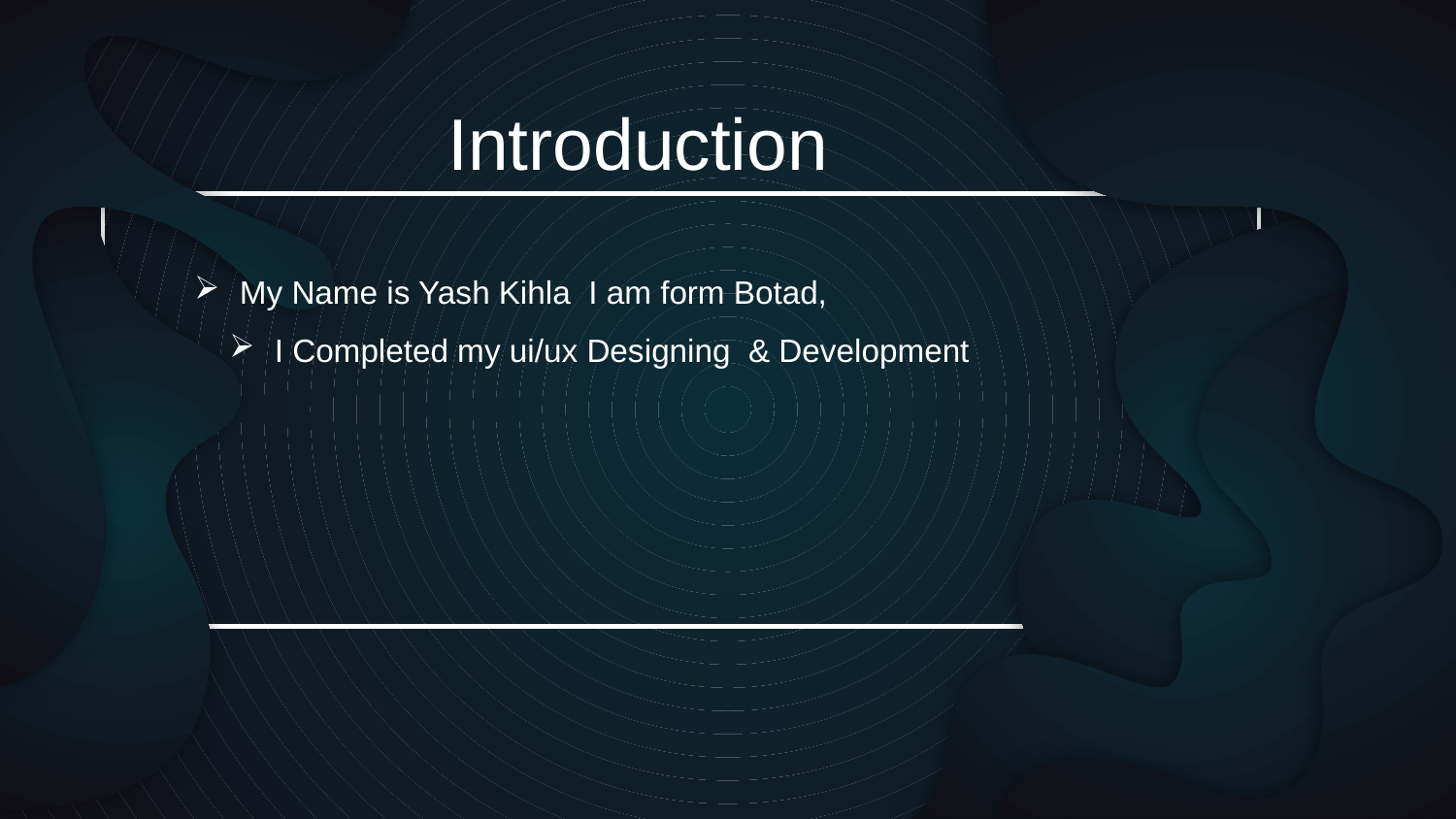

# Introduction
  My Name is Yash Kihla  I am form Botad,
  I Completed my ui/ux Designing  & Development